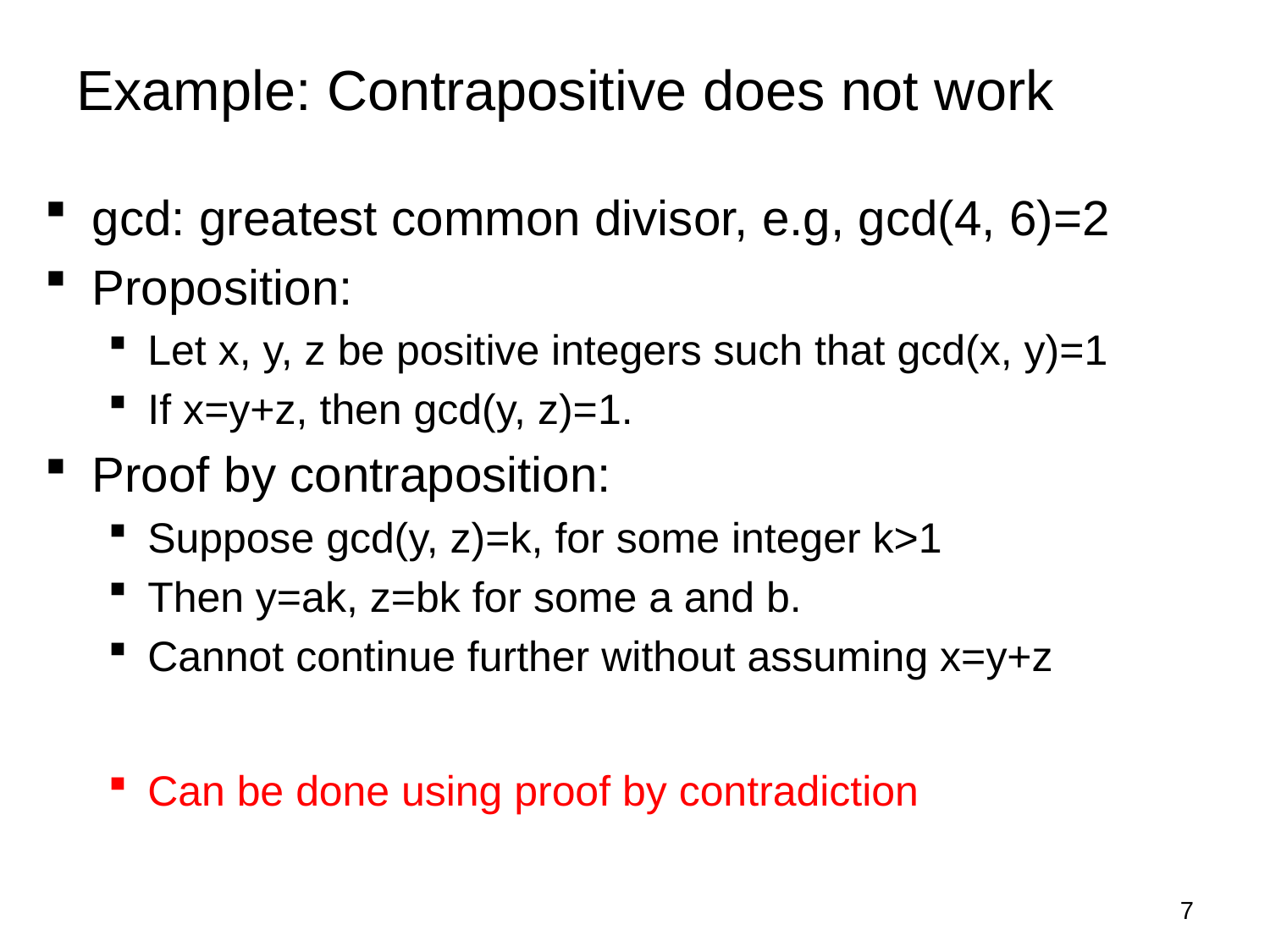

# Example: Contrapositive does not work
gcd: greatest common divisor, e.g, gcd(4, 6)=2
Proposition:
Let x, y, z be positive integers such that gcd(x, y)=1
If x=y+z, then gcd(y, z)=1.
Proof by contraposition:
Suppose gcd(y, z)=k, for some integer k>1
Then y=ak, z=bk for some a and b.
Cannot continue further without assuming x=y+z

Can be done using proof by contradiction
7